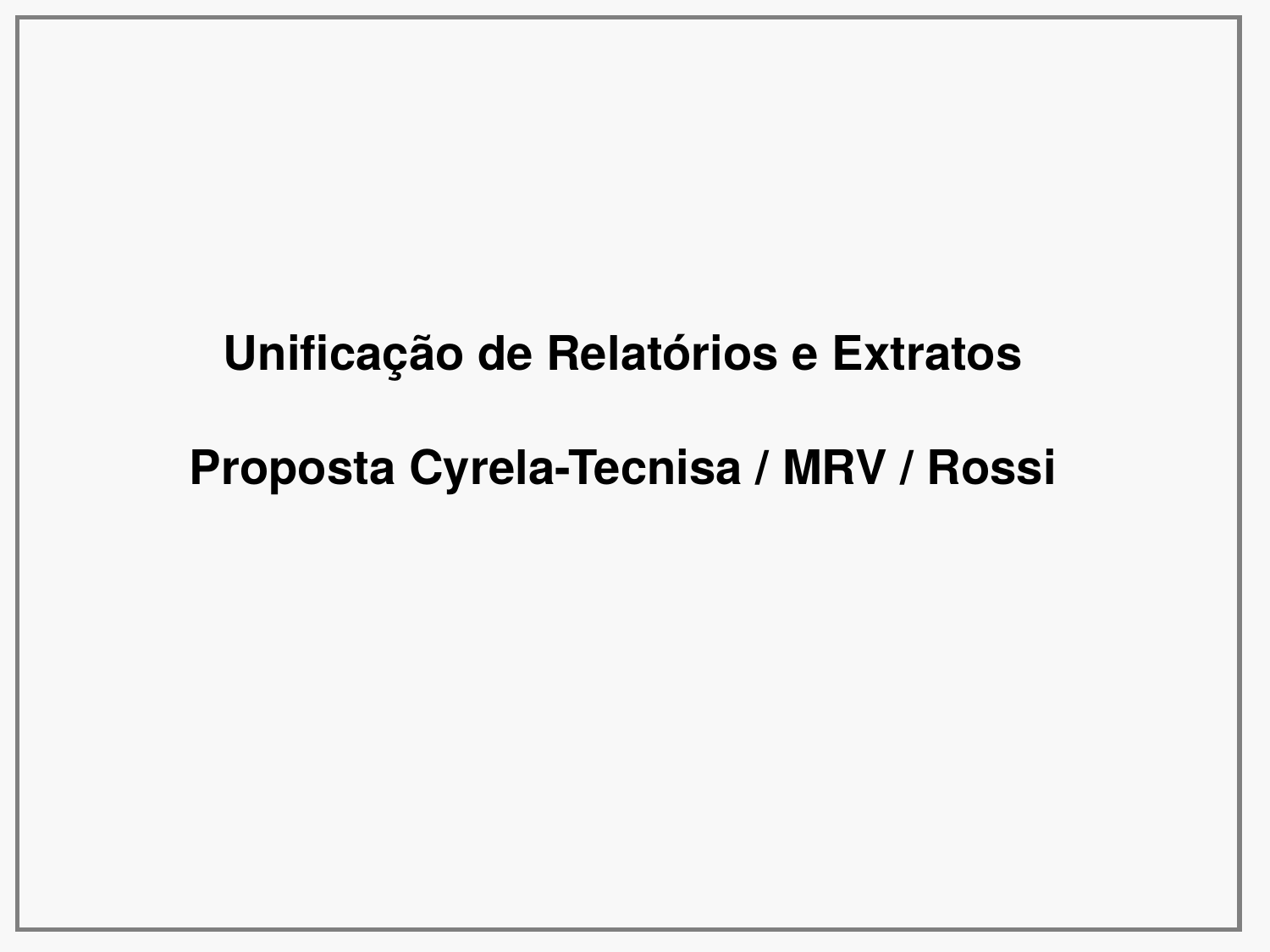

Unificação de Relatórios e Extratos

Proposta Cyrela-Tecnisa / MRV / Rossi